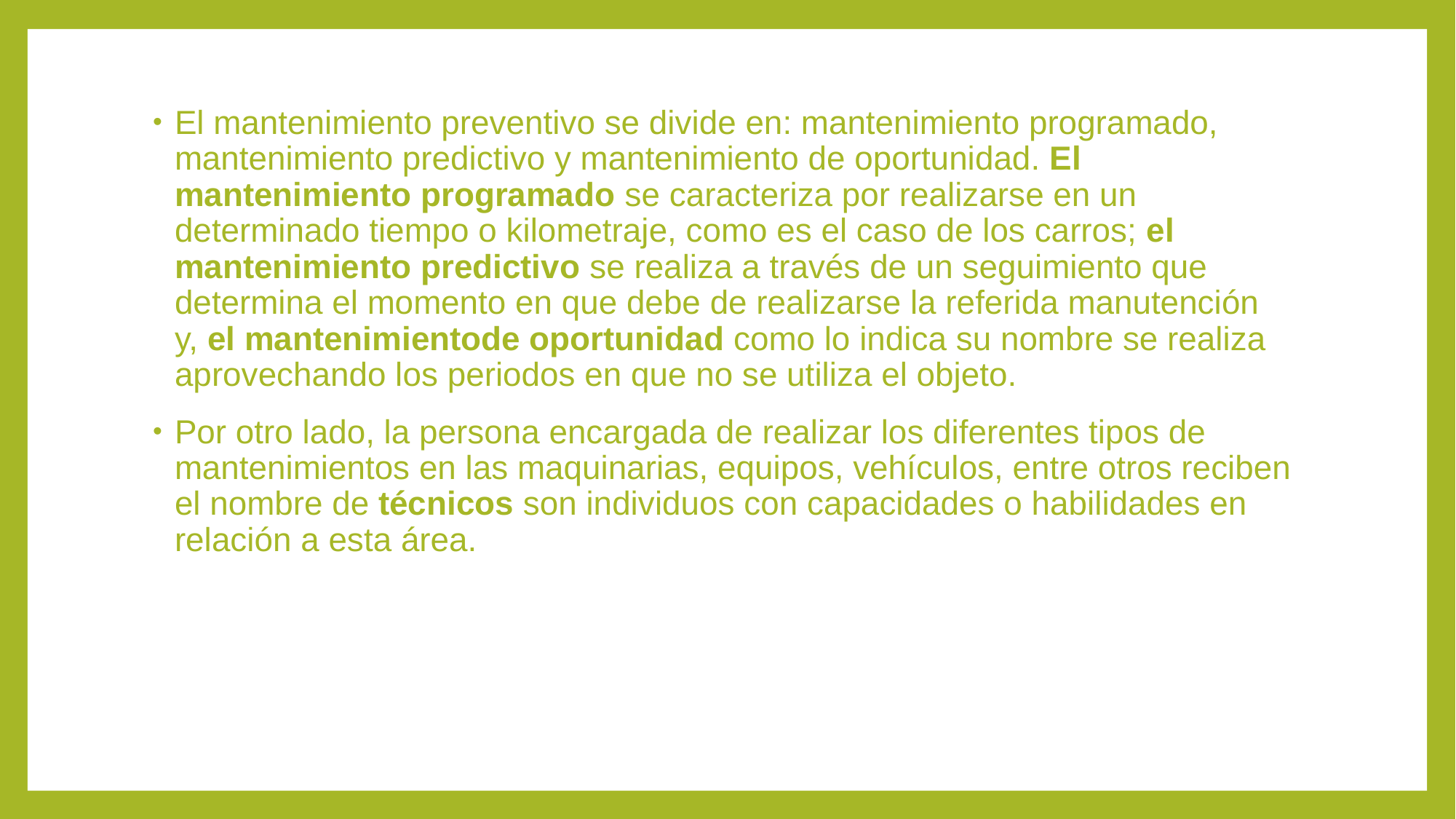

El mantenimiento preventivo se divide en: mantenimiento programado, mantenimiento predictivo y mantenimiento de oportunidad. El mantenimiento programado se caracteriza por realizarse en un determinado tiempo o kilometraje, como es el caso de los carros; el mantenimiento predictivo se realiza a través de un seguimiento que determina el momento en que debe de realizarse la referida manutención y, el mantenimientode oportunidad como lo indica su nombre se realiza aprovechando los periodos en que no se utiliza el objeto.
Por otro lado, la persona encargada de realizar los diferentes tipos de mantenimientos en las maquinarias, equipos, vehículos, entre otros reciben el nombre de técnicos son individuos con capacidades o habilidades en relación a esta área.